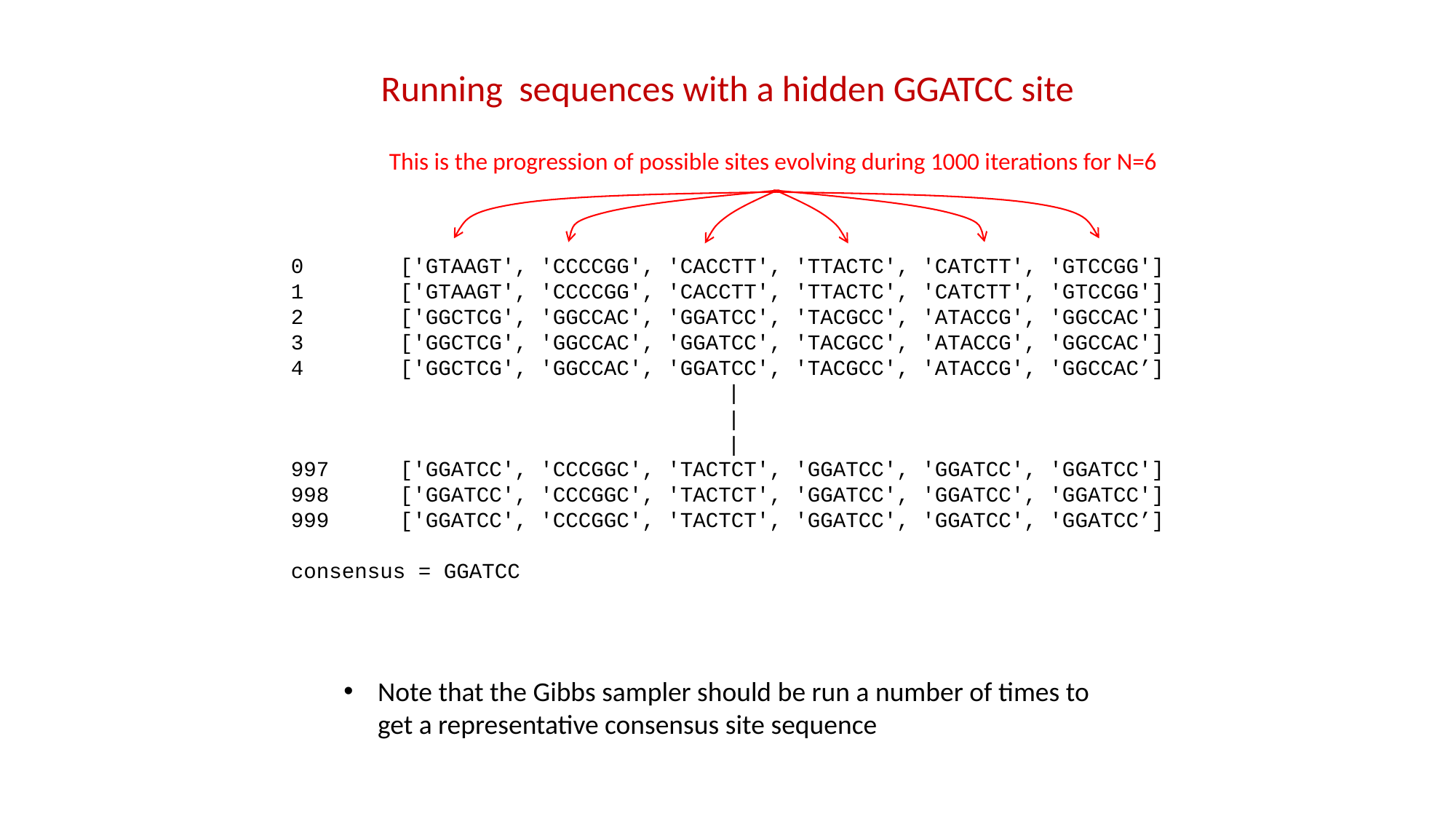

Running  sequences with a hidden GGATCC site
This is the progression of possible sites evolving during 1000 iterations for N=6

0 	['GTAAGT', 'CCCCGG', 'CACCTT', 'TTACTC', 'CATCTT', 'GTCCGG']
1 	['GTAAGT', 'CCCCGG', 'CACCTT', 'TTACTC', 'CATCTT', 'GTCCGG']
2 	['GGCTCG', 'GGCCAC', 'GGATCC', 'TACGCC', 'ATACCG', 'GGCCAC']
3 	['GGCTCG', 'GGCCAC', 'GGATCC', 'TACGCC', 'ATACCG', 'GGCCAC']
4 	['GGCTCG', 'GGCCAC', 'GGATCC', 'TACGCC', 'ATACCG', 'GGCCAC’]
				|
				|
				|
997 	['GGATCC', 'CCCGGC', 'TACTCT', 'GGATCC', 'GGATCC', 'GGATCC']
998 	['GGATCC', 'CCCGGC', 'TACTCT', 'GGATCC', 'GGATCC', 'GGATCC']
999 	['GGATCC', 'CCCGGC', 'TACTCT', 'GGATCC', 'GGATCC', 'GGATCC’]

consensus = GGATCC

Note that the Gibbs sampler should be run a number of times to get a representative consensus site sequence